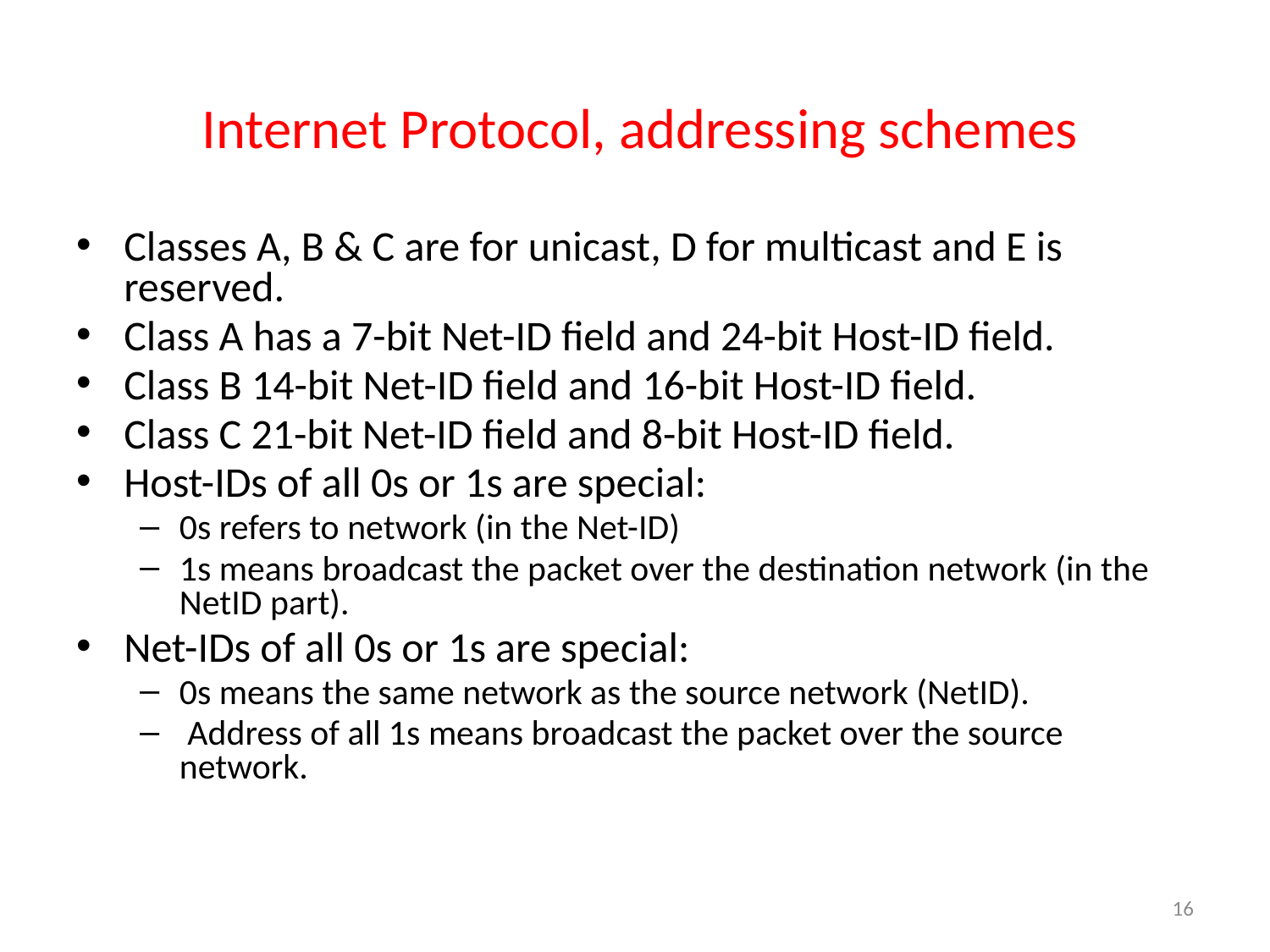

Internet Protocol, addressing schemes
# Class-based addresses
Classes A, B & C are for unicast, D for multicast and E is reserved.
Class A has a 7-bit Net-ID field and 24-bit Host-ID field.
Class B 14-bit Net-ID field and 16-bit Host-ID field.
Class C 21-bit Net-ID field and 8-bit Host-ID field.
Host-IDs of all 0s or 1s are special:
0s refers to network (in the Net-ID)
1s means broadcast the packet over the destination network (in the NetID part).
Net-IDs of all 0s or 1s are special:
0s means the same network as the source network (NetID).
 Address of all 1s means broadcast the packet over the source network.

16